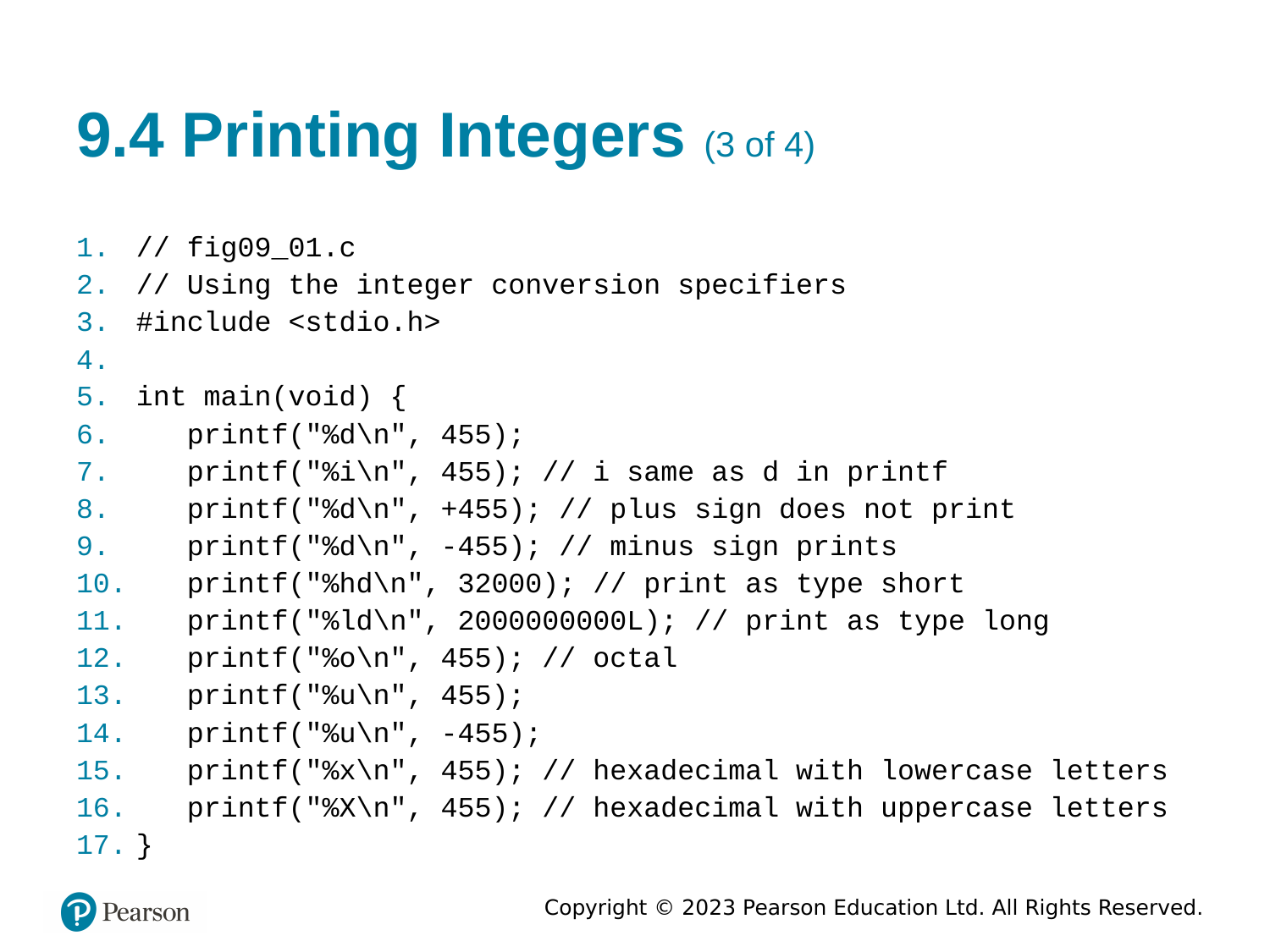

# 9.4 Printing Integers (3 of 4)
// fig09_01.c
// Using the integer conversion specifiers
#include <stdio.h>

int main(void) {
   printf("%d\n", 455);
   printf("%i\n", 455); // i same as d in printf
   printf("%d\n", +455); // plus sign does not print
   printf("%d\n", -455); // minus sign prints
   printf("%hd\n", 32000); // print as type short
   printf("%ld\n", 2000000000L); // print as type long
   printf("%o\n", 455); // octal
   printf("%u\n", 455);
   printf("%u\n", -455);
   printf("%x\n", 455); // hexadecimal with lowercase letters
   printf("%X\n", 455); // hexadecimal with uppercase letters
}